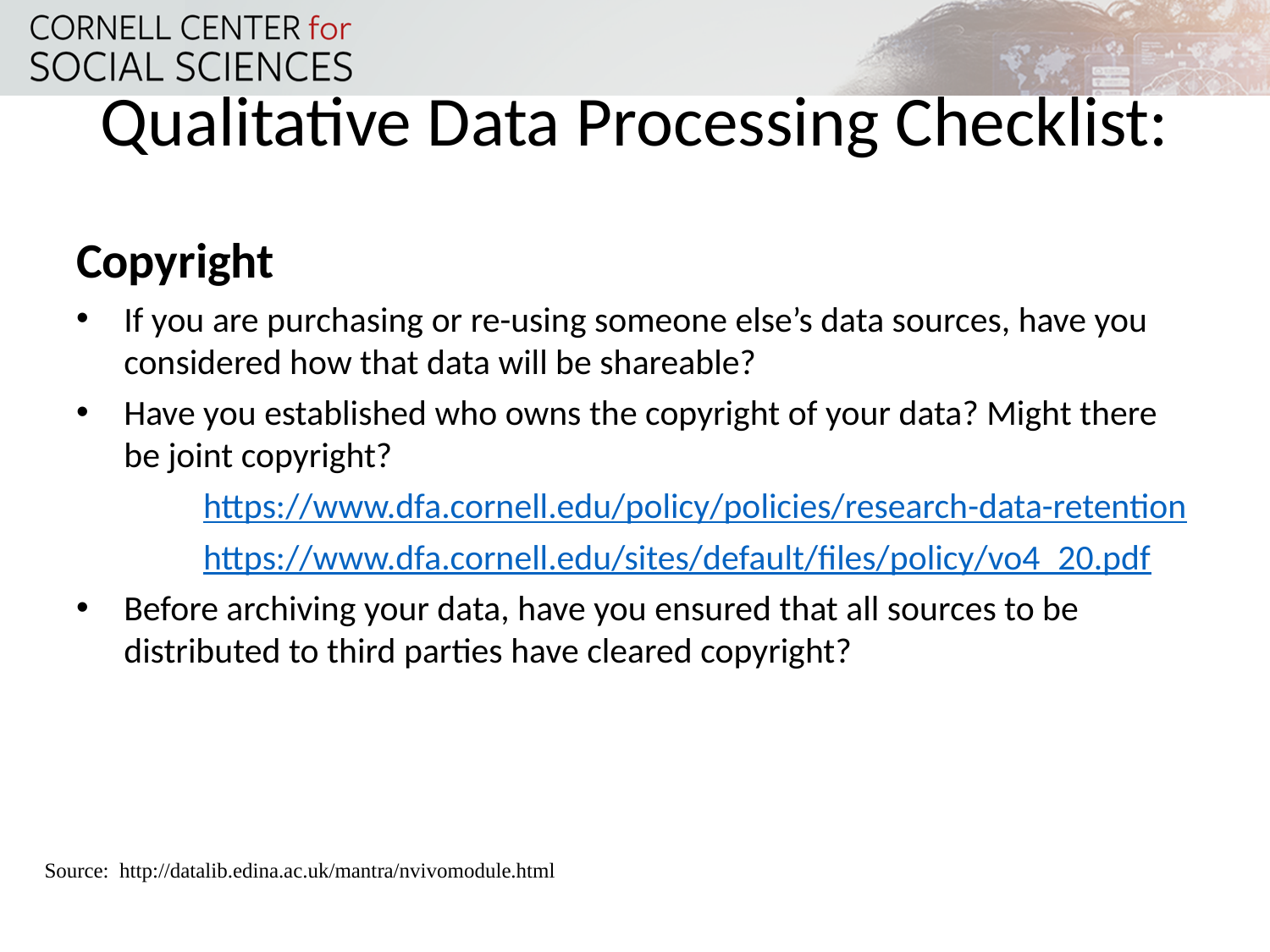

# Qualitative Data Processing Checklist:
Copyright
If you are purchasing or re-using someone else’s data sources, have you considered how that data will be shareable?
Have you established who owns the copyright of your data? Might there be joint copyright?
	https://www.dfa.cornell.edu/policy/policies/research-data-retention
	https://www.dfa.cornell.edu/sites/default/files/policy/vo4_20.pdf
Before archiving your data, have you ensured that all sources to be distributed to third parties have cleared copyright?
Source:  http://datalib.edina.ac.uk/mantra/nvivomodule.html